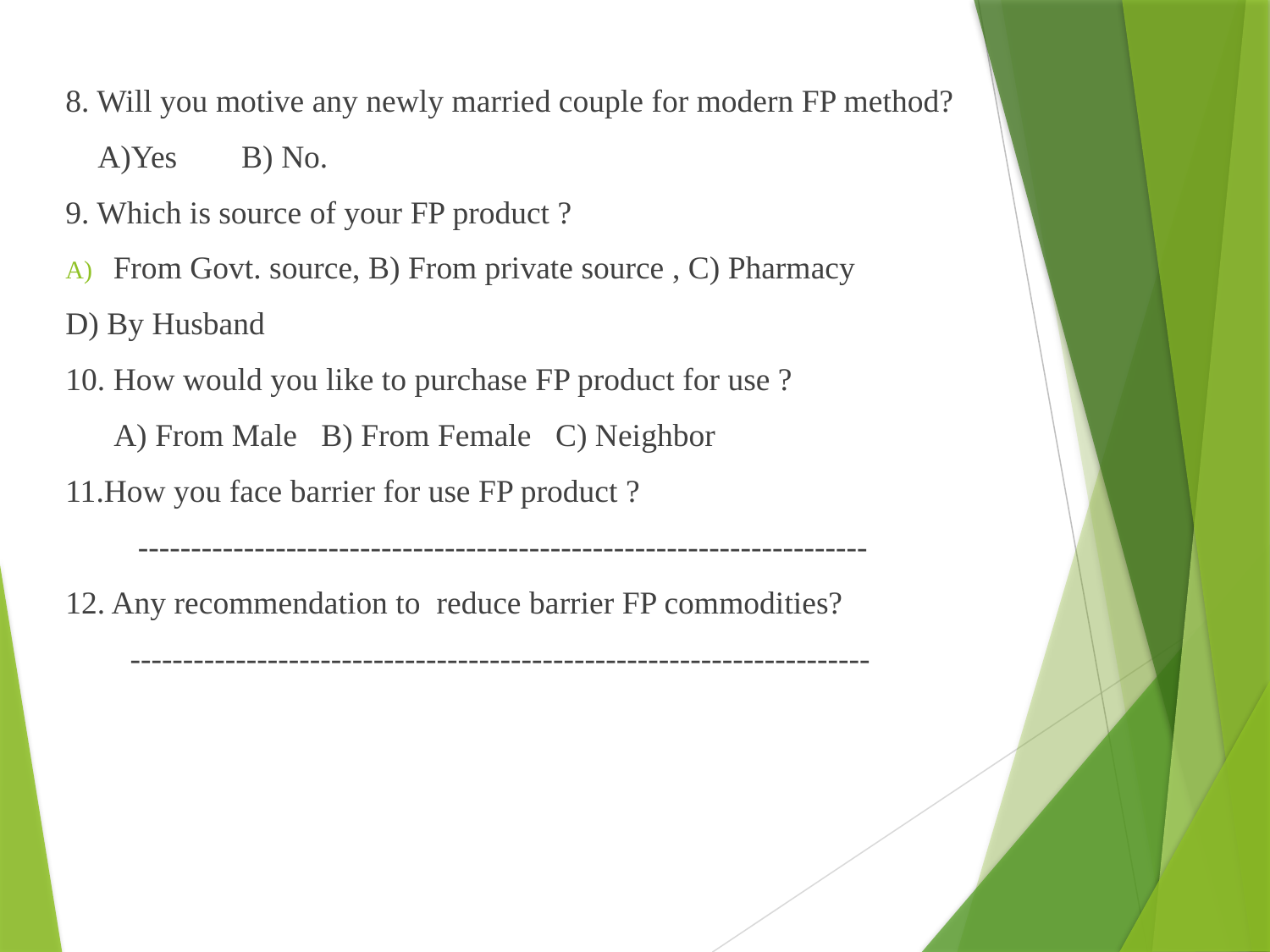

8. Will you motive any newly married couple for modern FP method?
    A)Yes        B) No.
9. Which is source of your FP product ?
From Govt. source, B) From private source , C) Pharmacy
D) By Husband
10. How would you like to purchase FP product for use ?
      A) From Male   B) From Female   C) Neighbor
11.How you face barrier for use FP product ?
         ---------------------------------------------------------------------
12. Any recommendation to  reduce barrier FP commodities?
        ----------------------------------------------------------------------